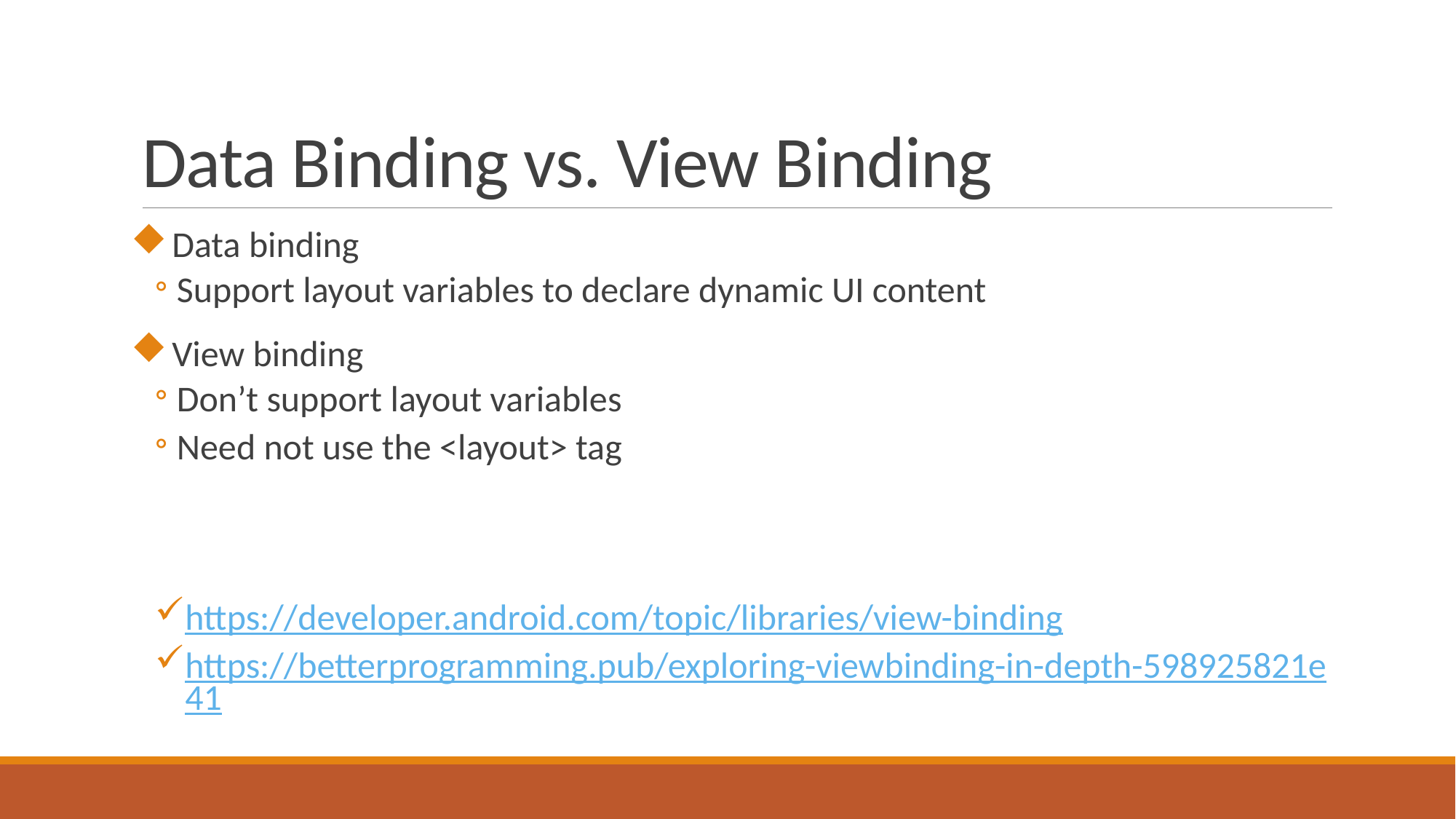

# Data Binding vs. View Binding
Data binding
Support layout variables to declare dynamic UI content
View binding
Don’t support layout variables
Need not use the <layout> tag

https://developer.android.com/topic/libraries/view-binding
https://betterprogramming.pub/exploring-viewbinding-in-depth-598925821e41